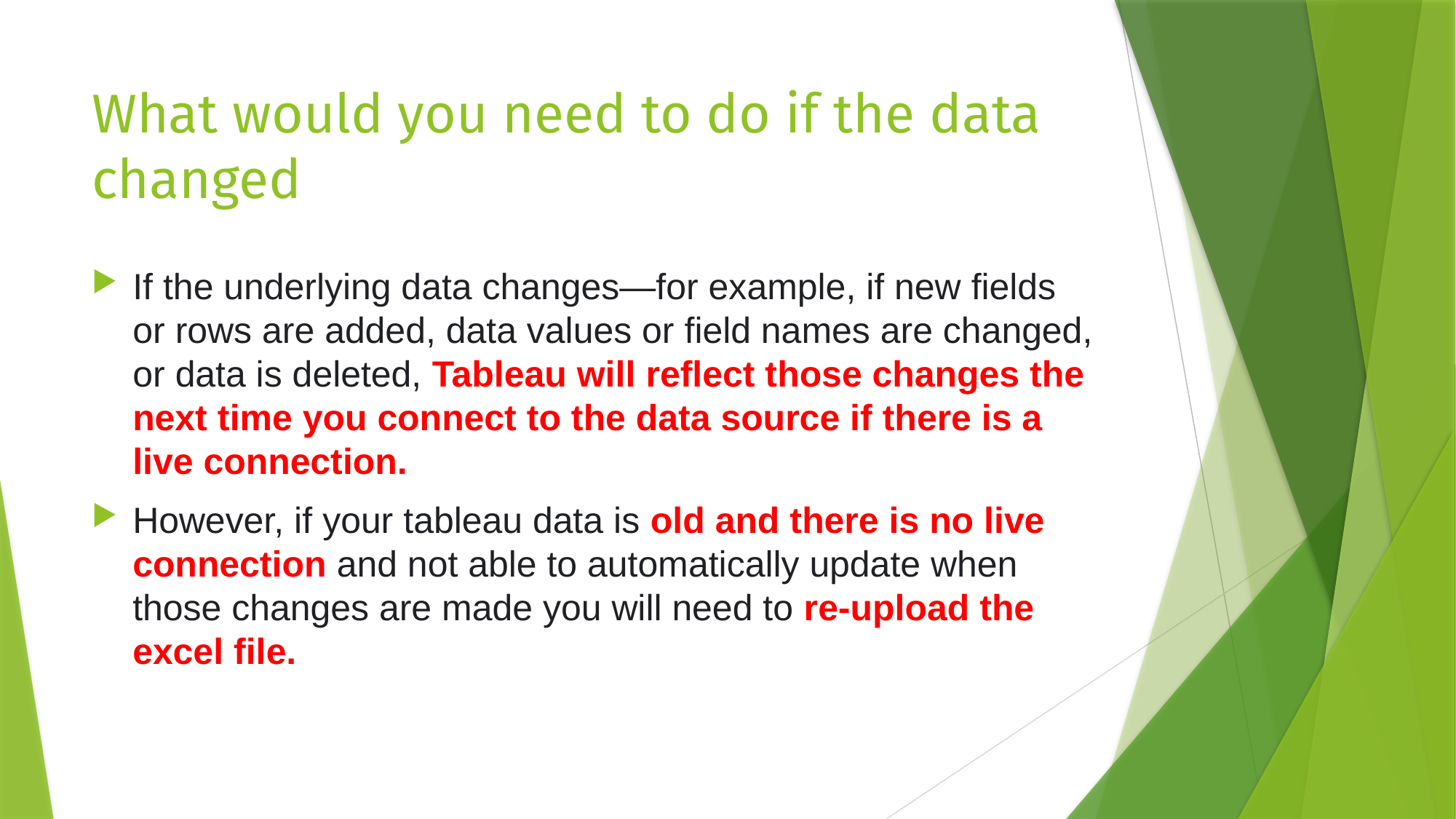

# What would you need to do if the data changed
If the underlying data changes—for example, if new fields or rows are added, data values or field names are changed, or data is deleted, Tableau will reflect those changes the next time you connect to the data source if there is a live connection.
However, if your tableau data is old and there is no live connection and not able to automatically update when those changes are made you will need to re-upload the excel file.